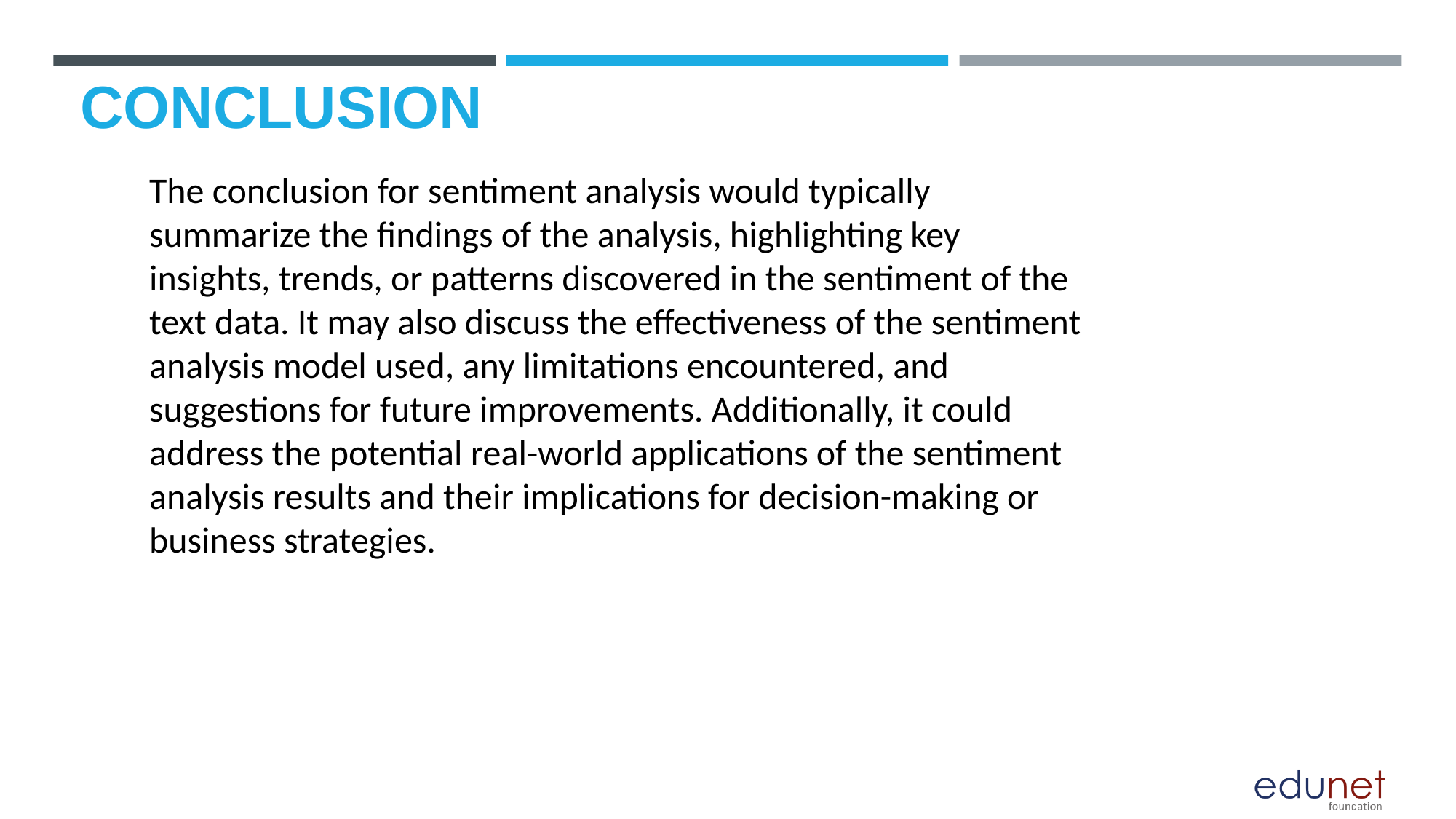

# CONCLUSION
The conclusion for sentiment analysis would typically summarize the findings of the analysis, highlighting key insights, trends, or patterns discovered in the sentiment of the text data. It may also discuss the effectiveness of the sentiment analysis model used, any limitations encountered, and suggestions for future improvements. Additionally, it could address the potential real-world applications of the sentiment analysis results and their implications for decision-making or business strategies.